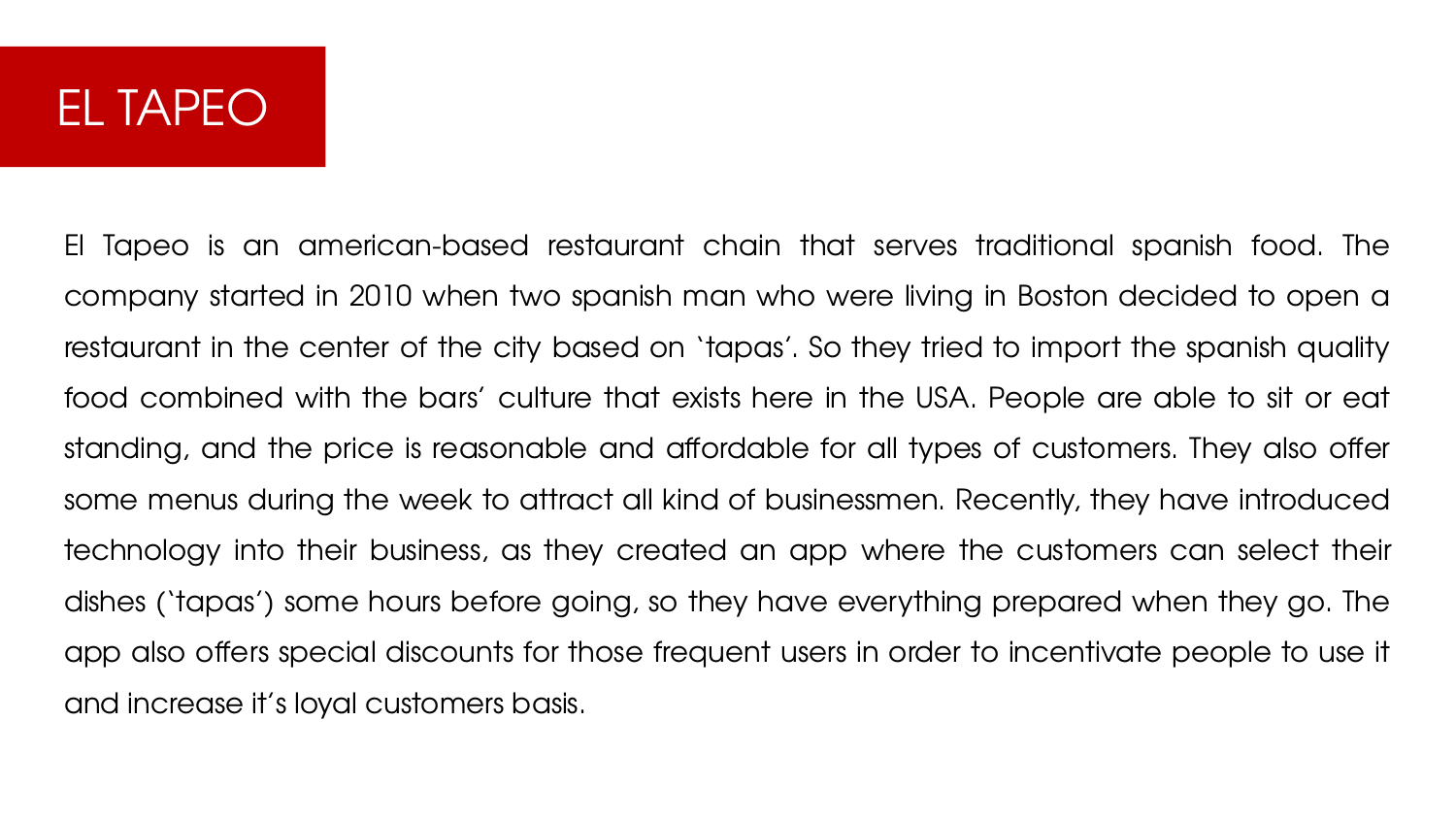

EL TAPEO
El Tapeo is an american-based restaurant chain that serves traditional spanish food. The company started in 2010 when two spanish man who were living in Boston decided to open a restaurant in the center of the city based on ‘tapas’. So they tried to import the spanish quality food combined with the bars’ culture that exists here in the USA. People are able to sit or eat standing, and the price is reasonable and affordable for all types of customers. They also offer some menus during the week to attract all kind of businessmen. Recently, they have introduced technology into their business, as they created an app where the customers can select their dishes (‘tapas’) some hours before going, so they have everything prepared when they go. The app also offers special discounts for those frequent users in order to incentivate people to use it and increase it’s loyal customers basis.